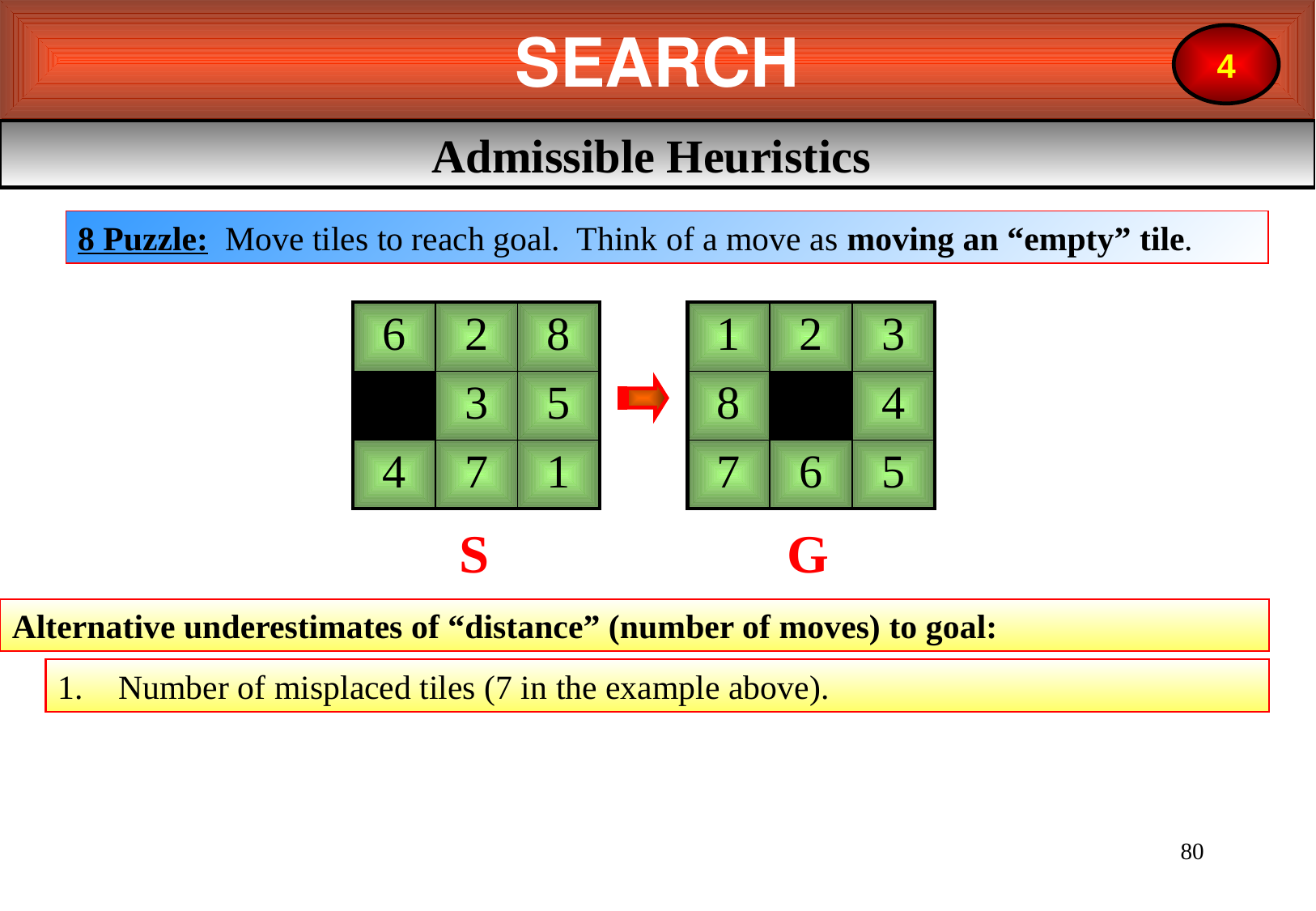

SEARCH
4
Admissible Heuristics
8 Puzzle:  Move tiles to reach goal.  Think of a move as moving an “empty” tile.
| 6 | 2 | 8 |
| --- | --- | --- |
|  | 3 | 5 |
| 4 | 7 | 1 |
| 1 | 2 | 3 |
| --- | --- | --- |
| 8 |  | 4 |
| 7 | 6 | 5 |

S
G
Alternative underestimates of “distance” (number of moves) to goal:
Number of misplaced tiles (7 in the example above).
80